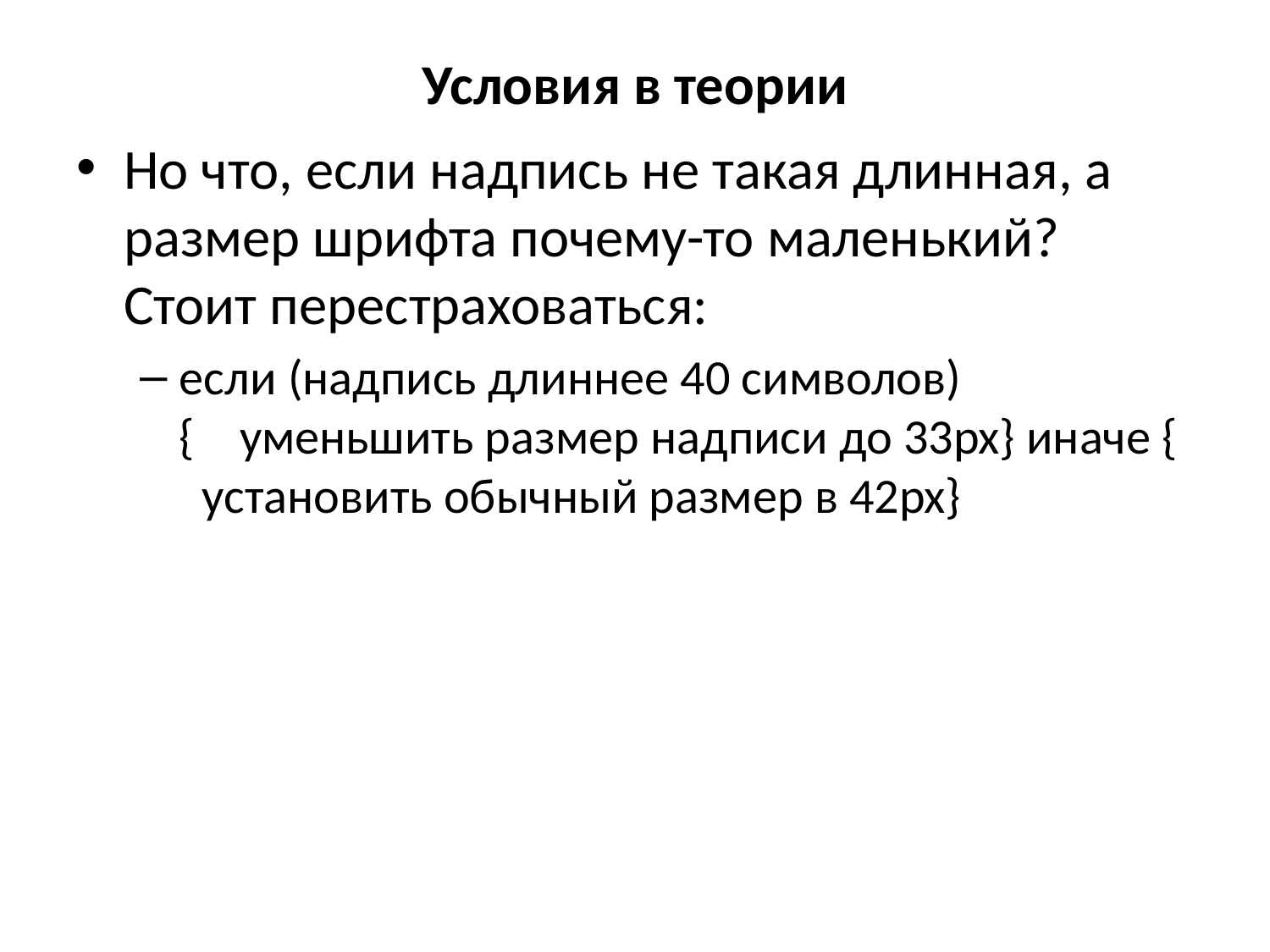

# Условия в теории
Но что, если надпись не такая длинная, а размер шрифта почему-то маленький? Стоит перестраховаться:
если (надпись длиннее 40 символов) {    уменьшить размер надписи до 33px} иначе {    установить обычный размер в 42px}